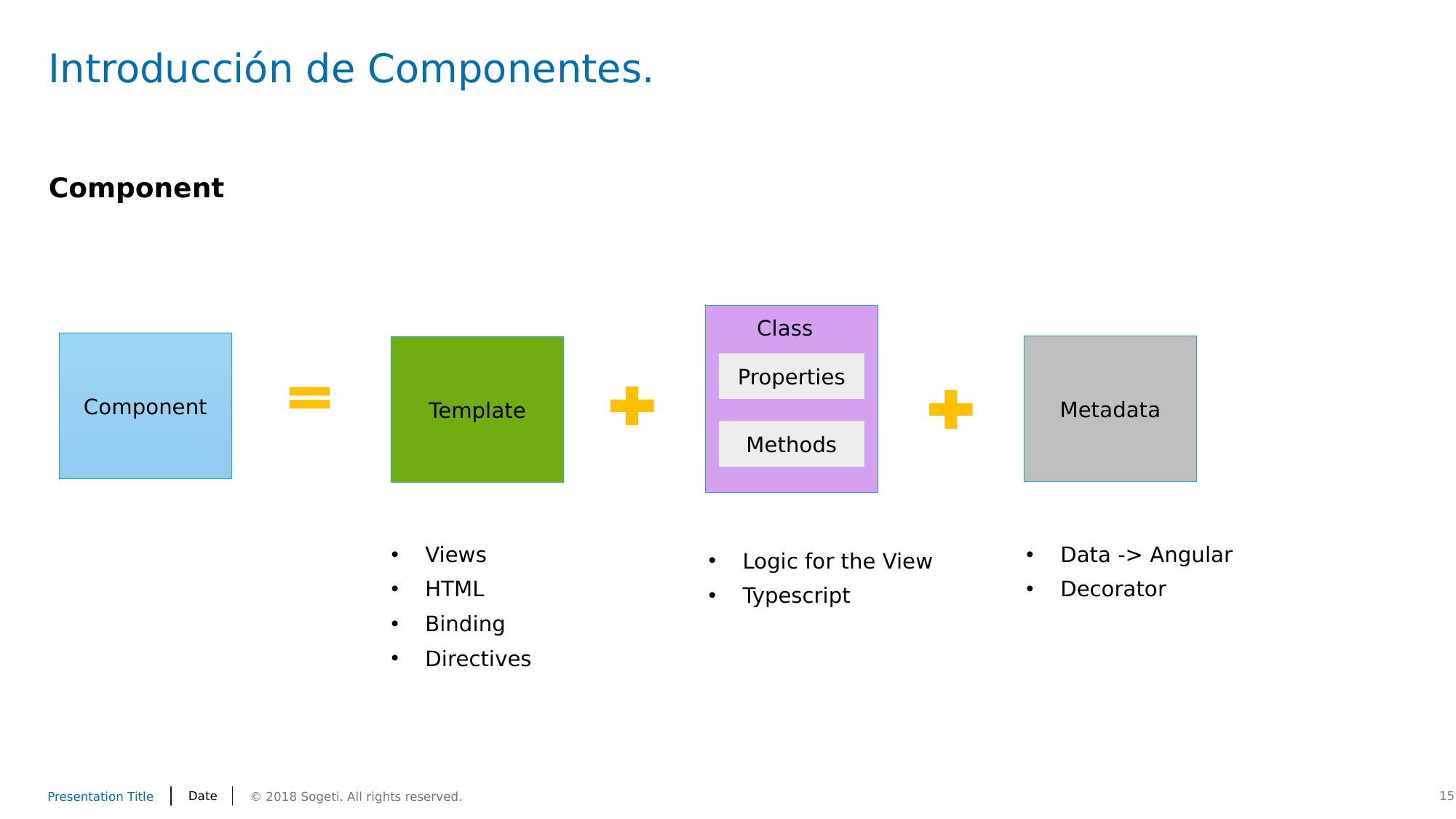

# Introducción de Componentes.
Component

Class
Component
Metadata
Template
Properties

Methods
Data -> Angular
Decorator
Views
HTML
Binding
Directives
Logic for the View
Typescript